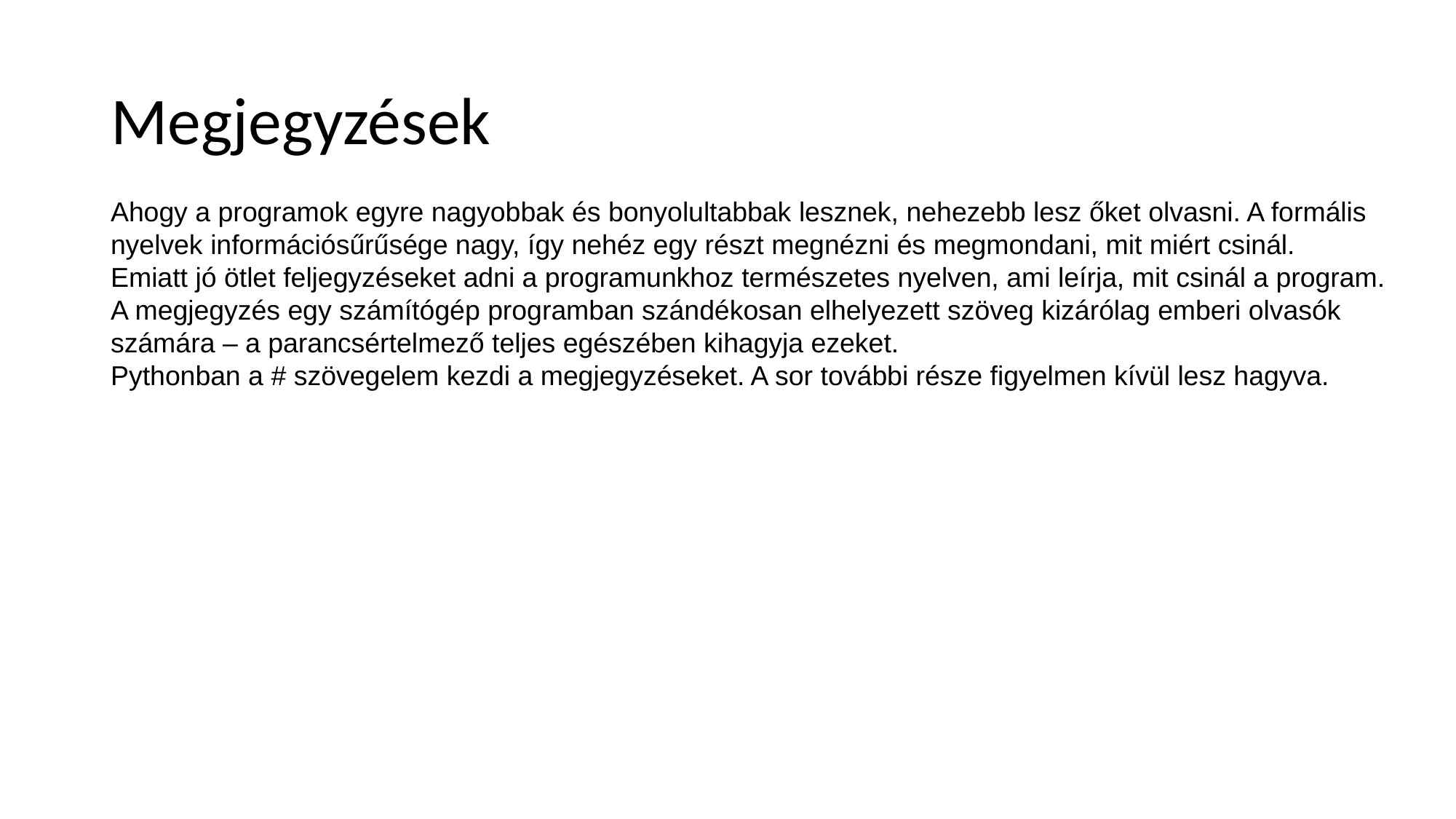

# Megjegyzések
Ahogy a programok egyre nagyobbak és bonyolultabbak lesznek, nehezebb lesz őket olvasni. A formális nyelvek információsűrűsége nagy, így nehéz egy részt megnézni és megmondani, mit miért csinál.
Emiatt jó ötlet feljegyzéseket adni a programunkhoz természetes nyelven, ami leírja, mit csinál a program.
A megjegyzés egy számítógép programban szándékosan elhelyezett szöveg kizárólag emberi olvasók számára – a parancsértelmező teljes egészében kihagyja ezeket.
Pythonban a # szövegelem kezdi a megjegyzéseket. A sor további része figyelmen kívül lesz hagyva.